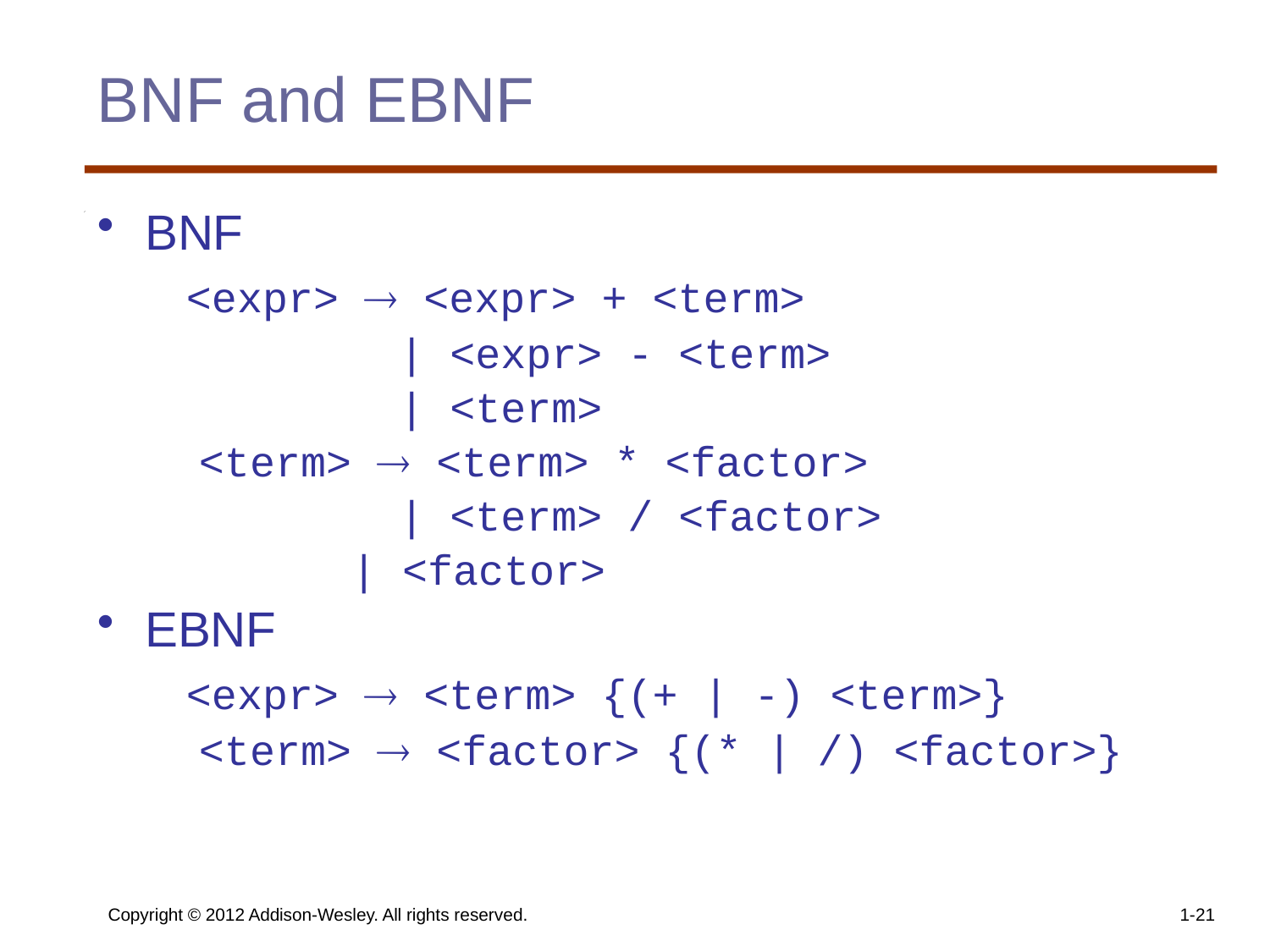

# BNF and EBNF
BNF
   <expr> → <expr> + <term>
          	| <expr> - <term>
          	| <term>
    <term> → <term> * <factor>
          	| <term> / <factor>
          | <factor>
EBNF
   <expr> → <term> {(+ | -) <term>}
    <term> → <factor> {(* | /) <factor>}
Copyright © 2012 Addison-Wesley. All rights reserved.
1-21